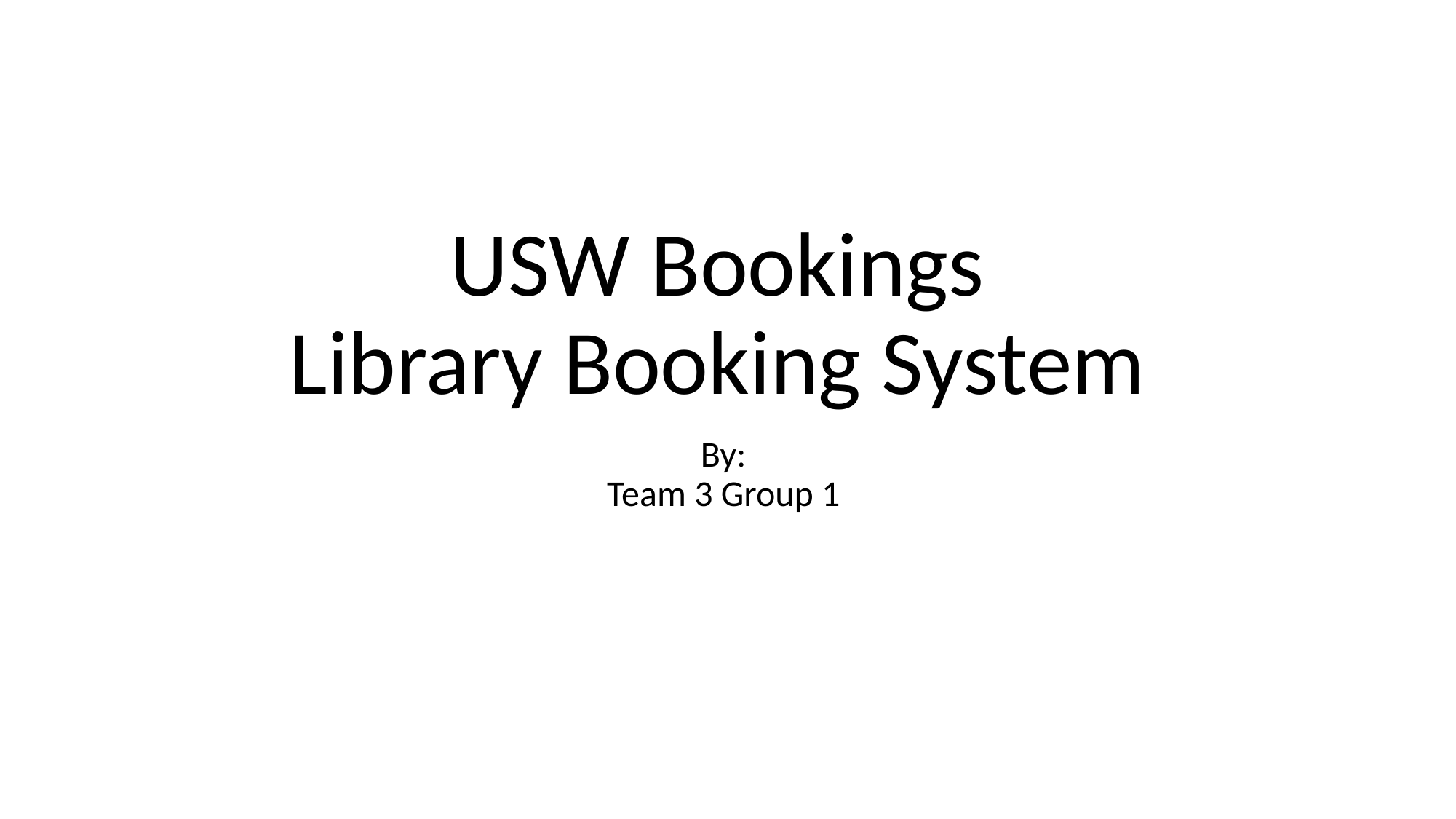

# USW Bookings Library Booking System
By:
Team 3 Group 1